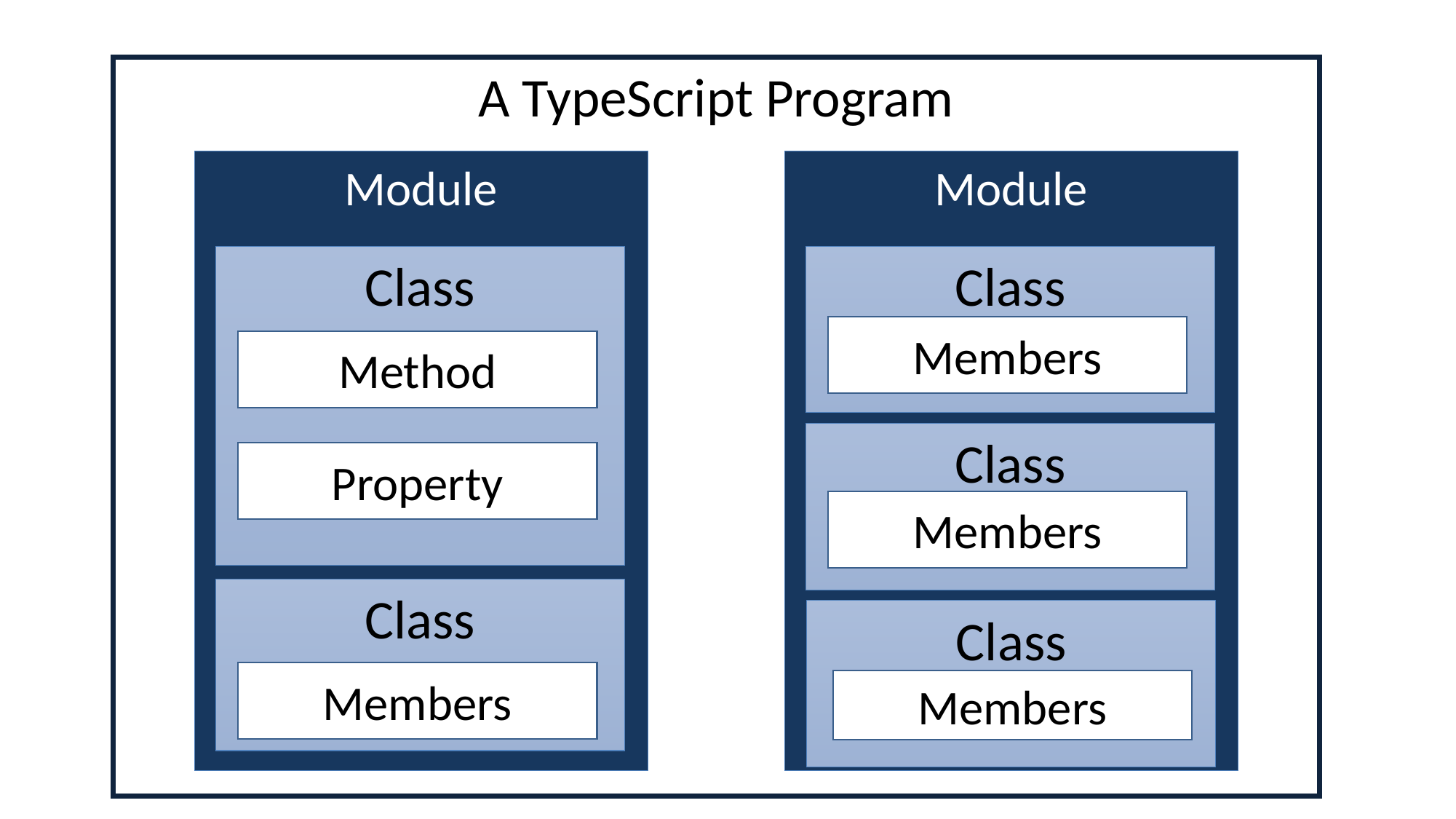

# Program organization
A TypeScript Program
Module
Module
Class
Class
Members
Method
Class
Property
Members
Class
Class
Members
Members